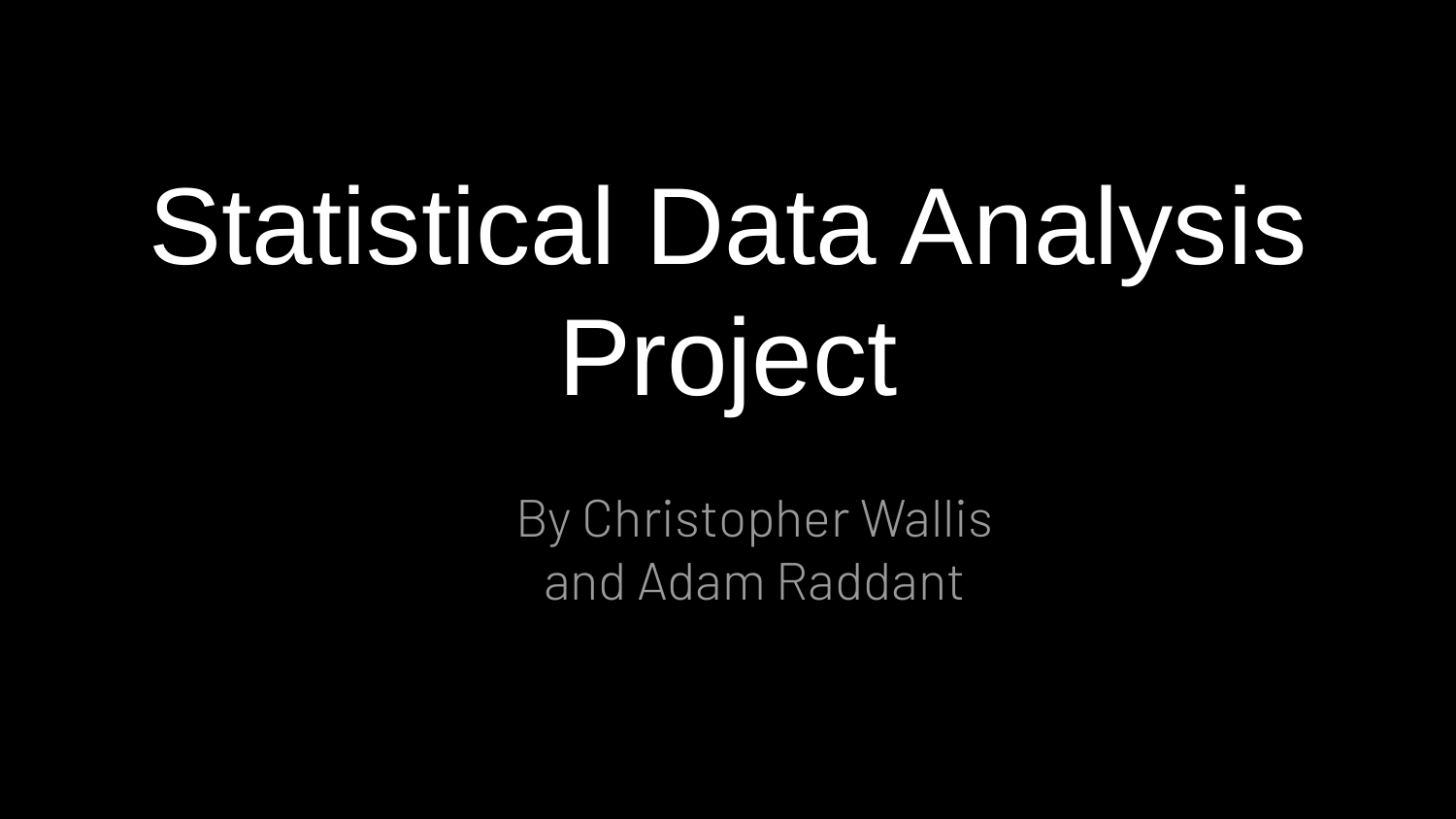

# Statistical Data Analysis Project
By Christopher Wallis and Adam Raddant